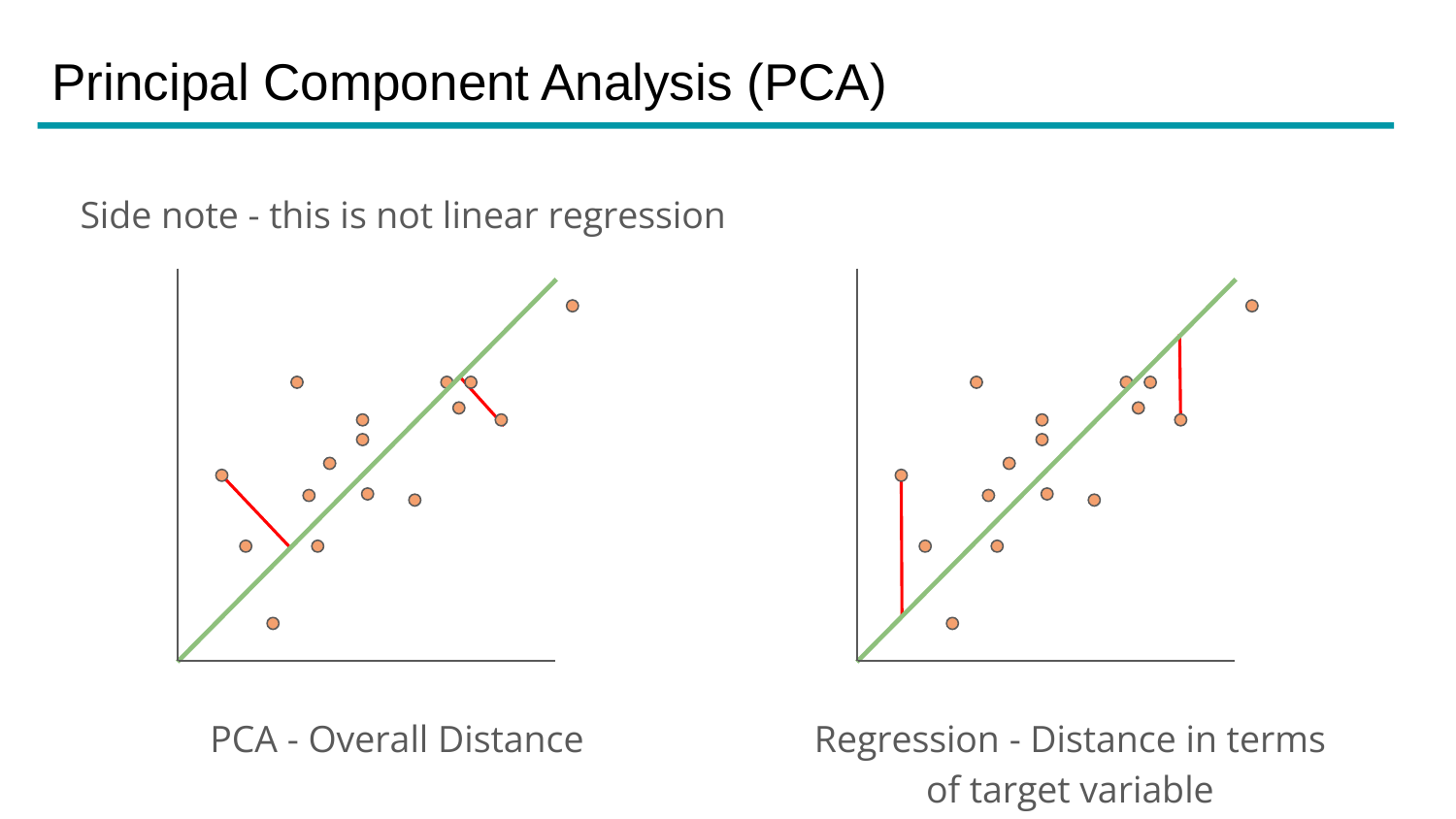

# Principal Component Analysis (PCA)

Side note - this is not linear regression

PCA - Overall Distance
Regression - Distance in terms of target variable